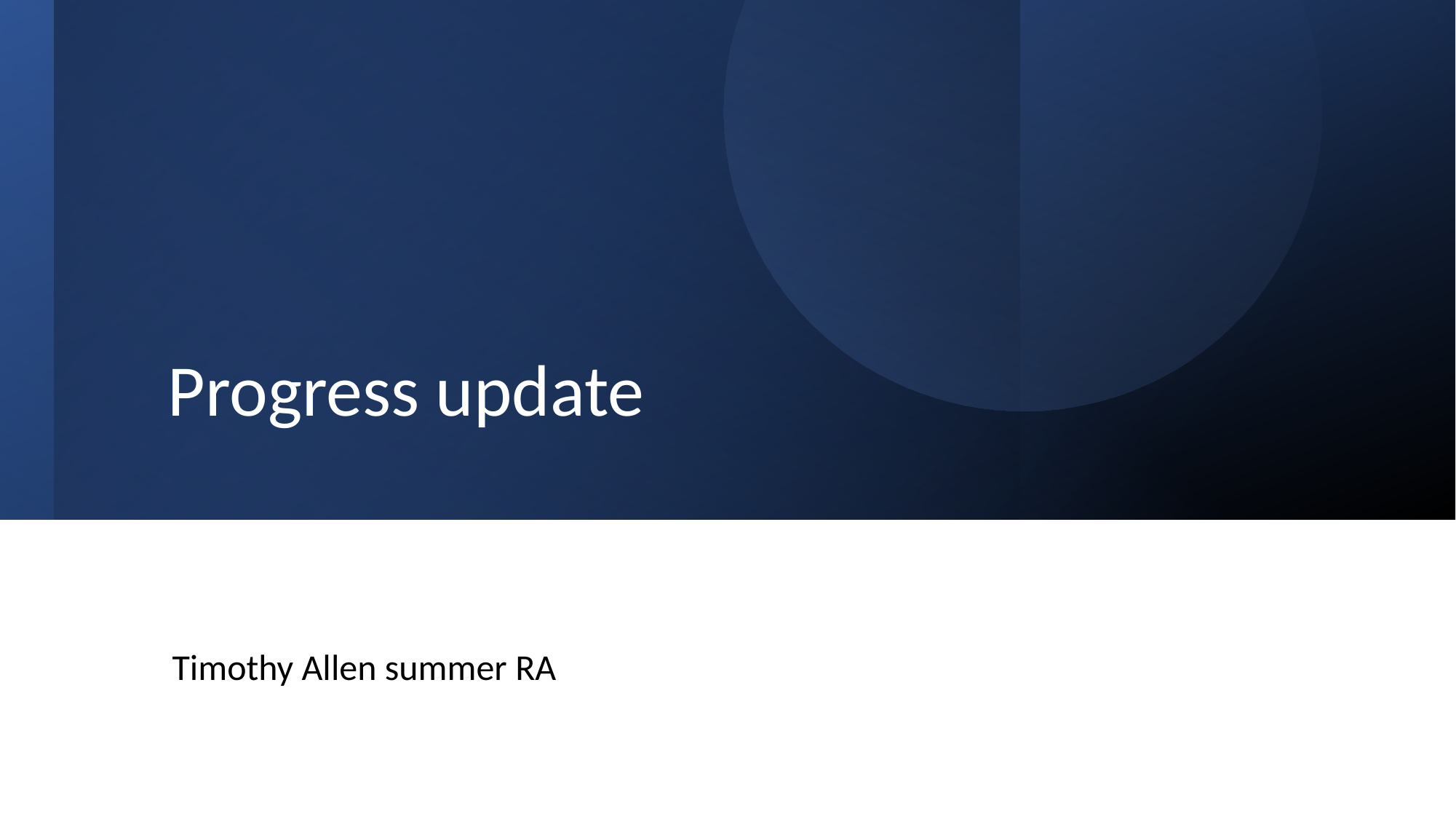

# Progress update
Timothy Allen summer RA